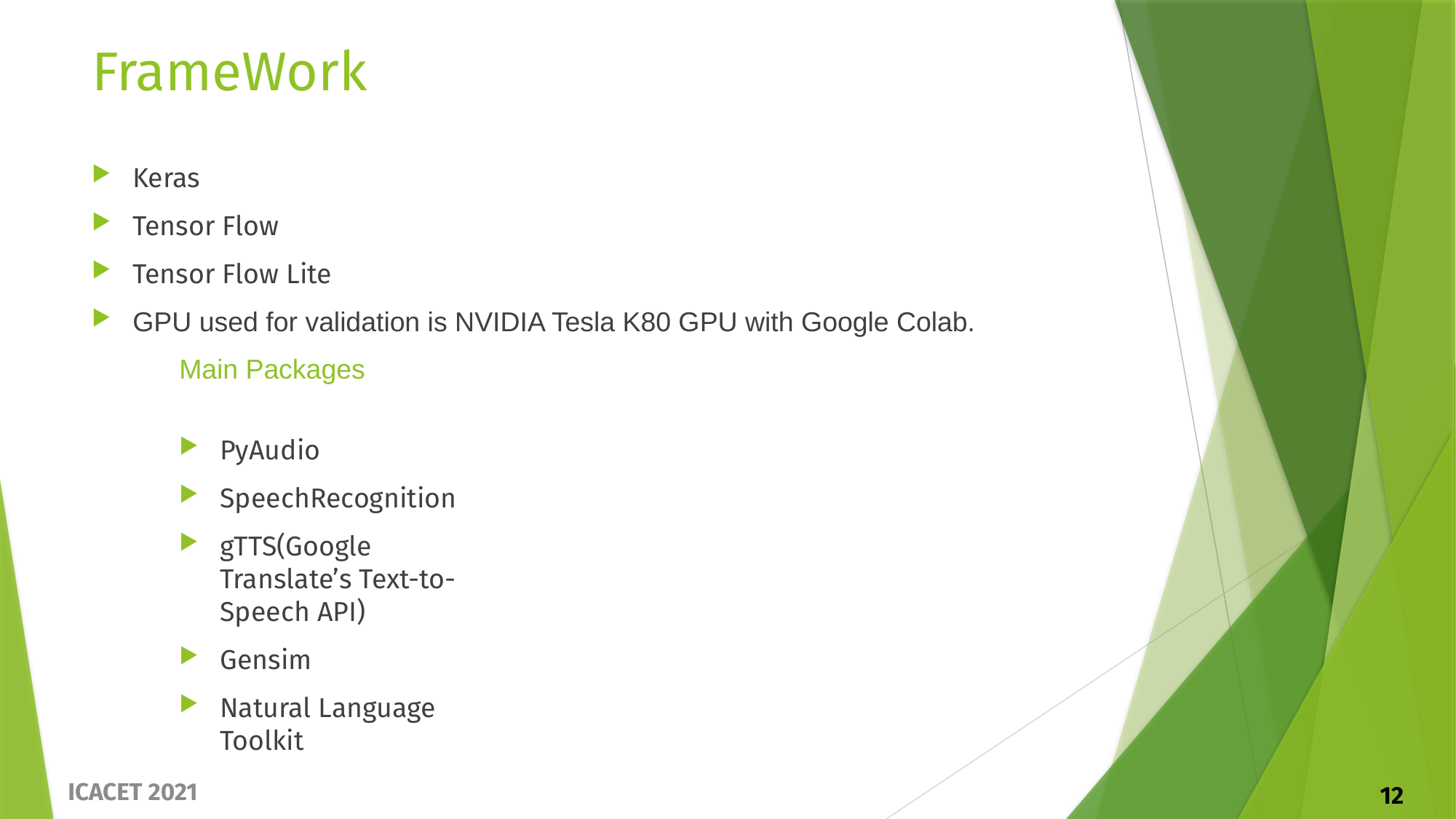

# FrameWork
Keras
Tensor Flow
Tensor Flow Lite
GPU used for validation is NVIDIA Tesla K80 GPU with Google Colab.
Main Packages

PyAudio
SpeechRecognition
gTTS(Google Translate’s Text-to-Speech API)
Gensim
Natural Language Toolkit

ICACET 2021
12